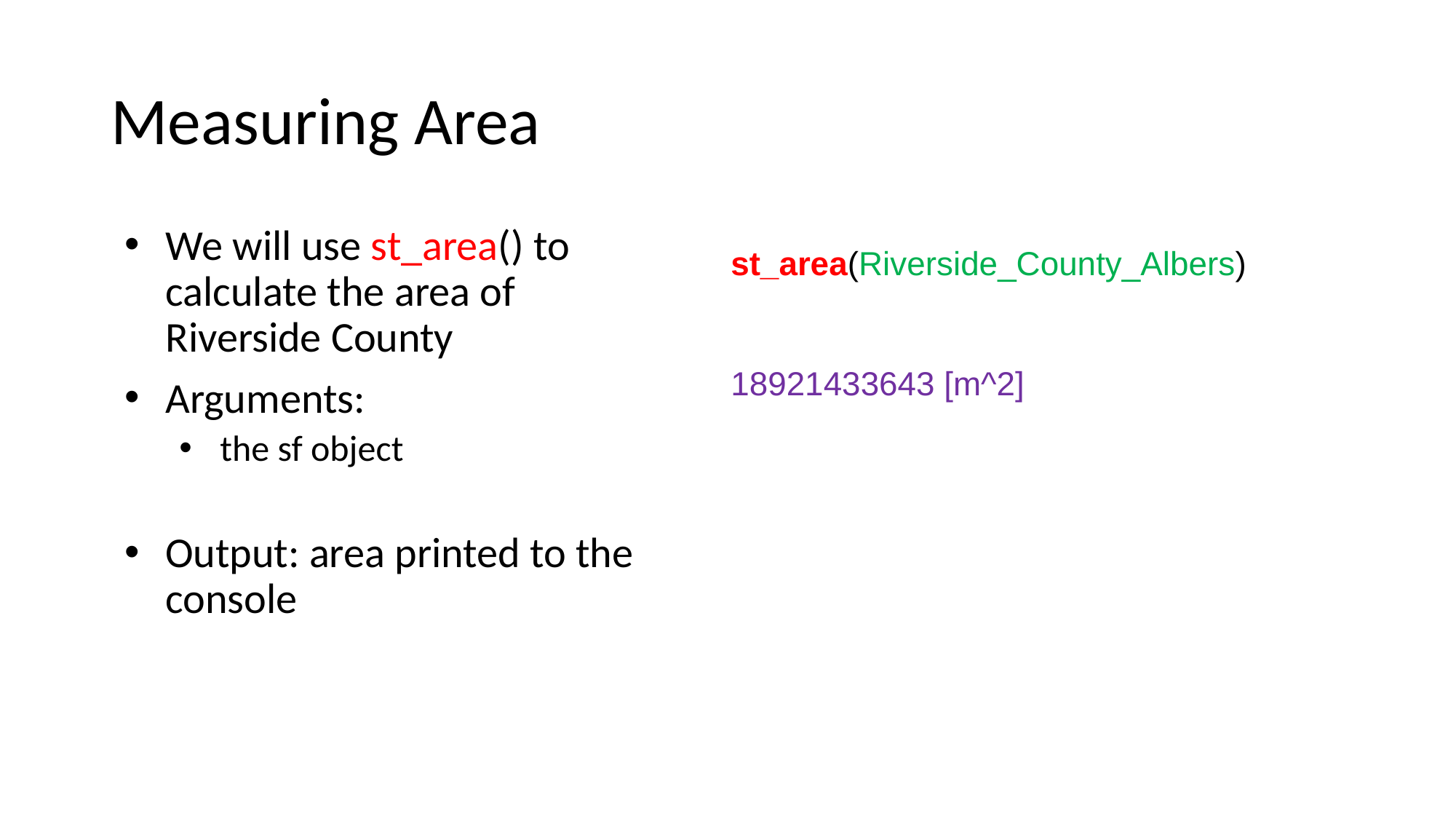

# Measuring Area
We will use st_area() to calculate the area of Riverside County
Arguments:
the sf object

Output: area printed to the console
st_area(Riverside_County_Albers)

18921433643 [m^2]